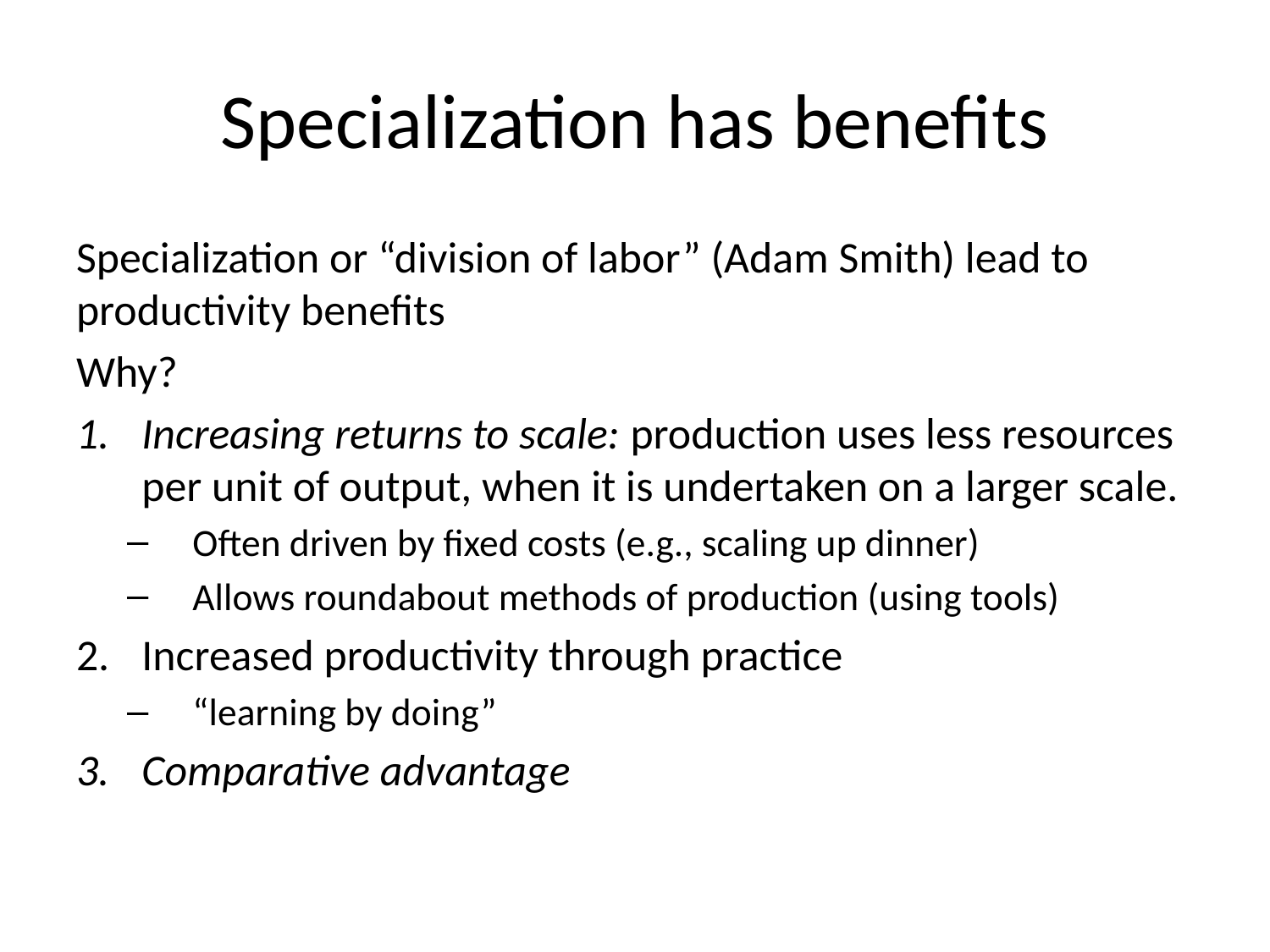

# Specialization has benefits
Specialization or “division of labor” (Adam Smith) lead to productivity benefits
Why?
Increasing returns to scale: production uses less resources per unit of output, when it is undertaken on a larger scale.
Often driven by fixed costs (e.g., scaling up dinner)
Allows roundabout methods of production (using tools)
Increased productivity through practice
“learning by doing”
Comparative advantage